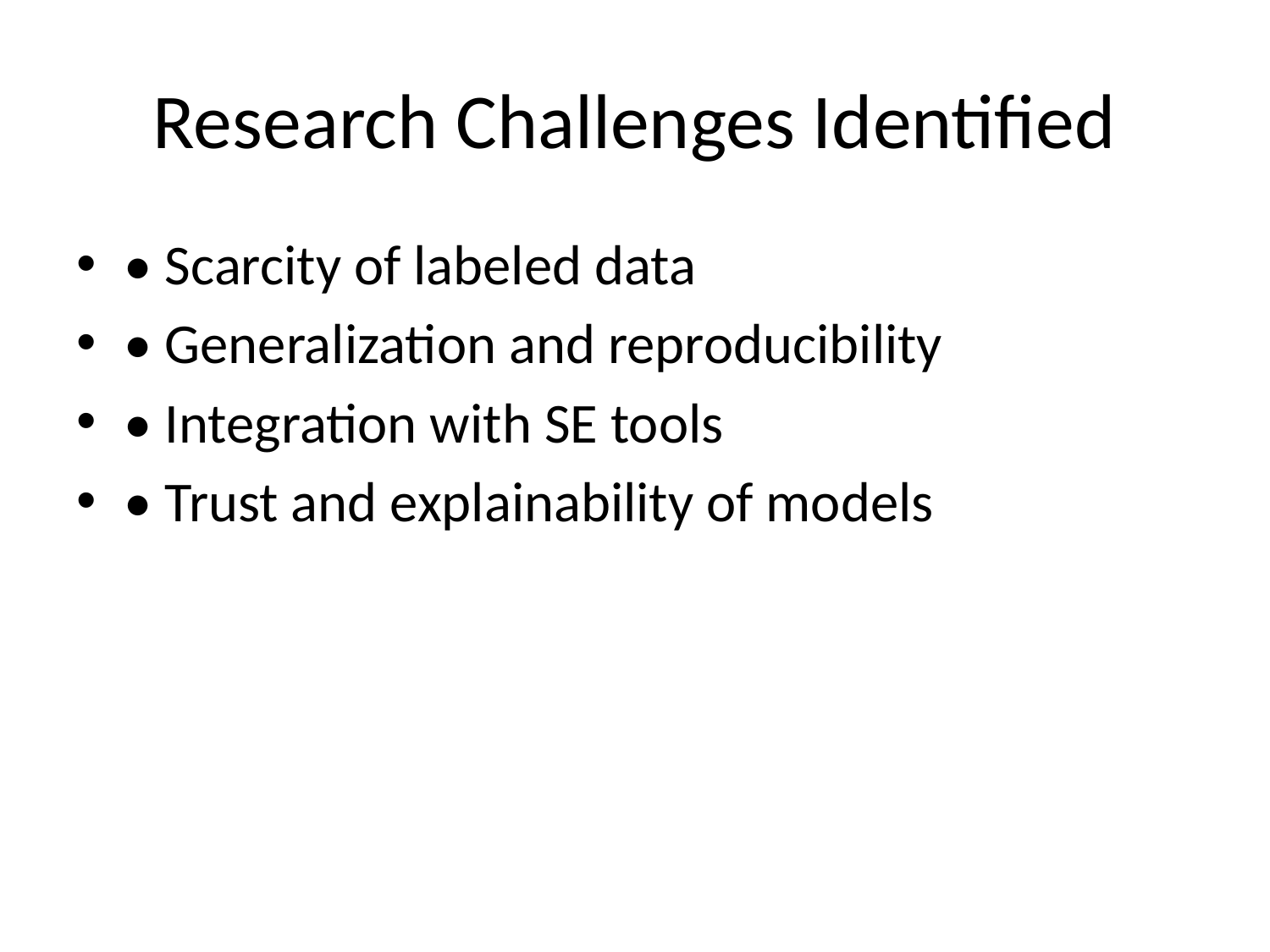

# Research Challenges Identified
• Scarcity of labeled data
• Generalization and reproducibility
• Integration with SE tools
• Trust and explainability of models